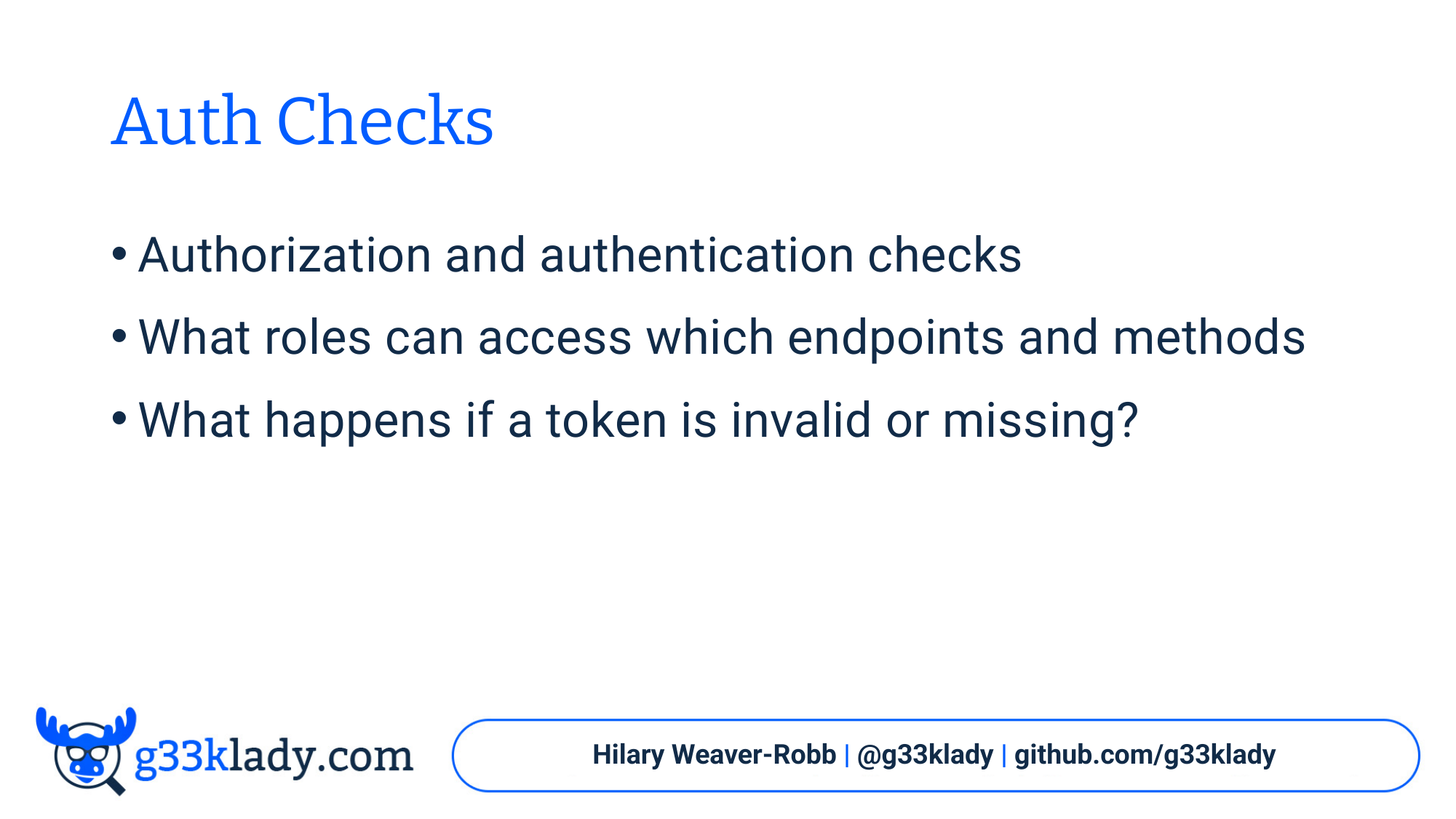

# Auth Checks
Authorization and authentication checks
What roles can access which endpoints and methods
What happens if a token is invalid or missing?